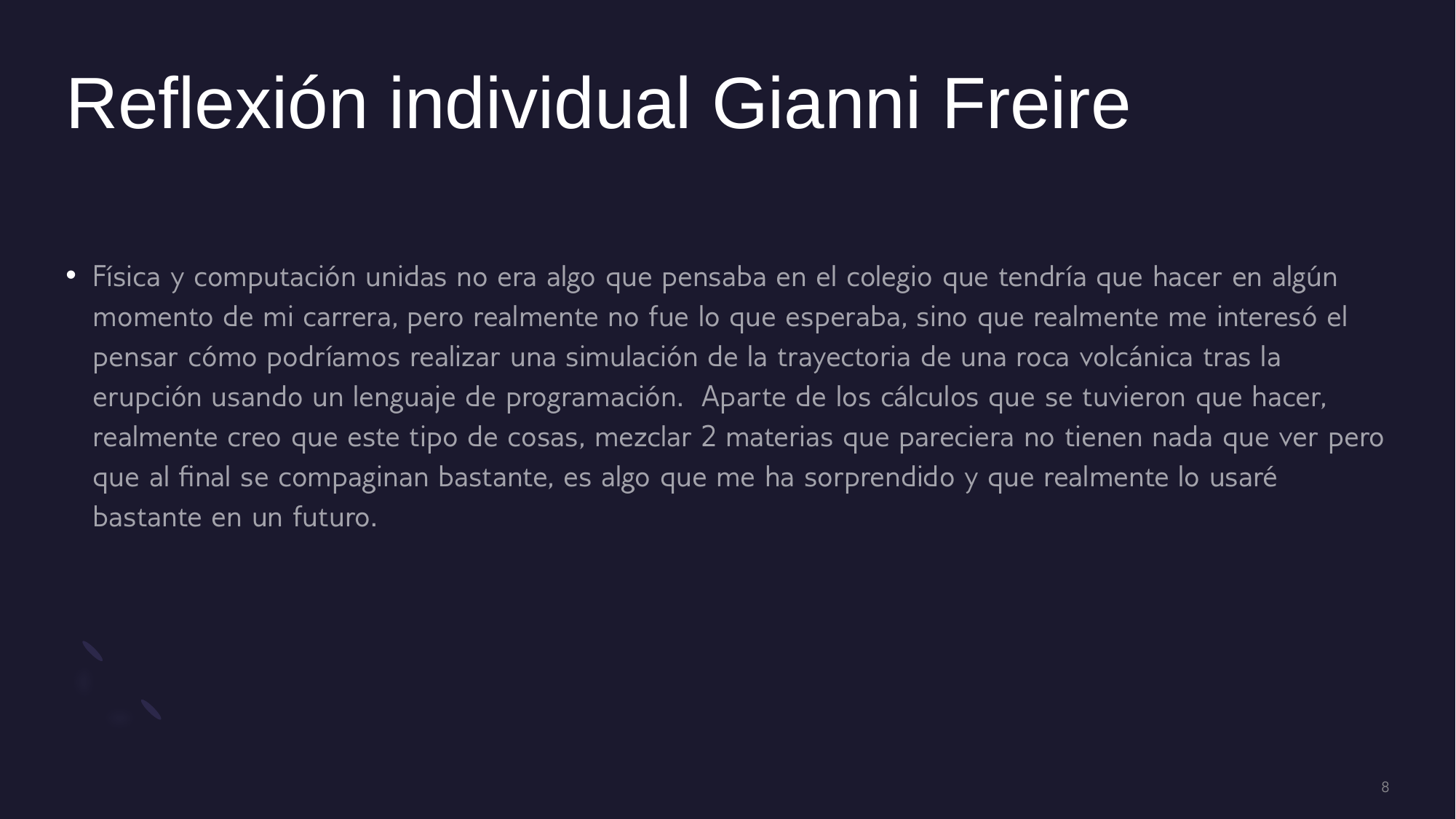

# Reflexión individual Gianni Freire
Física y computación unidas no era algo que pensaba en el colegio que tendría que hacer en algún momento de mi carrera, pero realmente no fue lo que esperaba, sino que realmente me interesó el pensar cómo podríamos realizar una simulación de la trayectoria de una roca volcánica tras la erupción usando un lenguaje de programación.  Aparte de los cálculos que se tuvieron que hacer, realmente creo que este tipo de cosas, mezclar 2 materias que pareciera no tienen nada que ver pero que al final se compaginan bastante, es algo que me ha sorprendido y que realmente lo usaré bastante en un futuro.
8